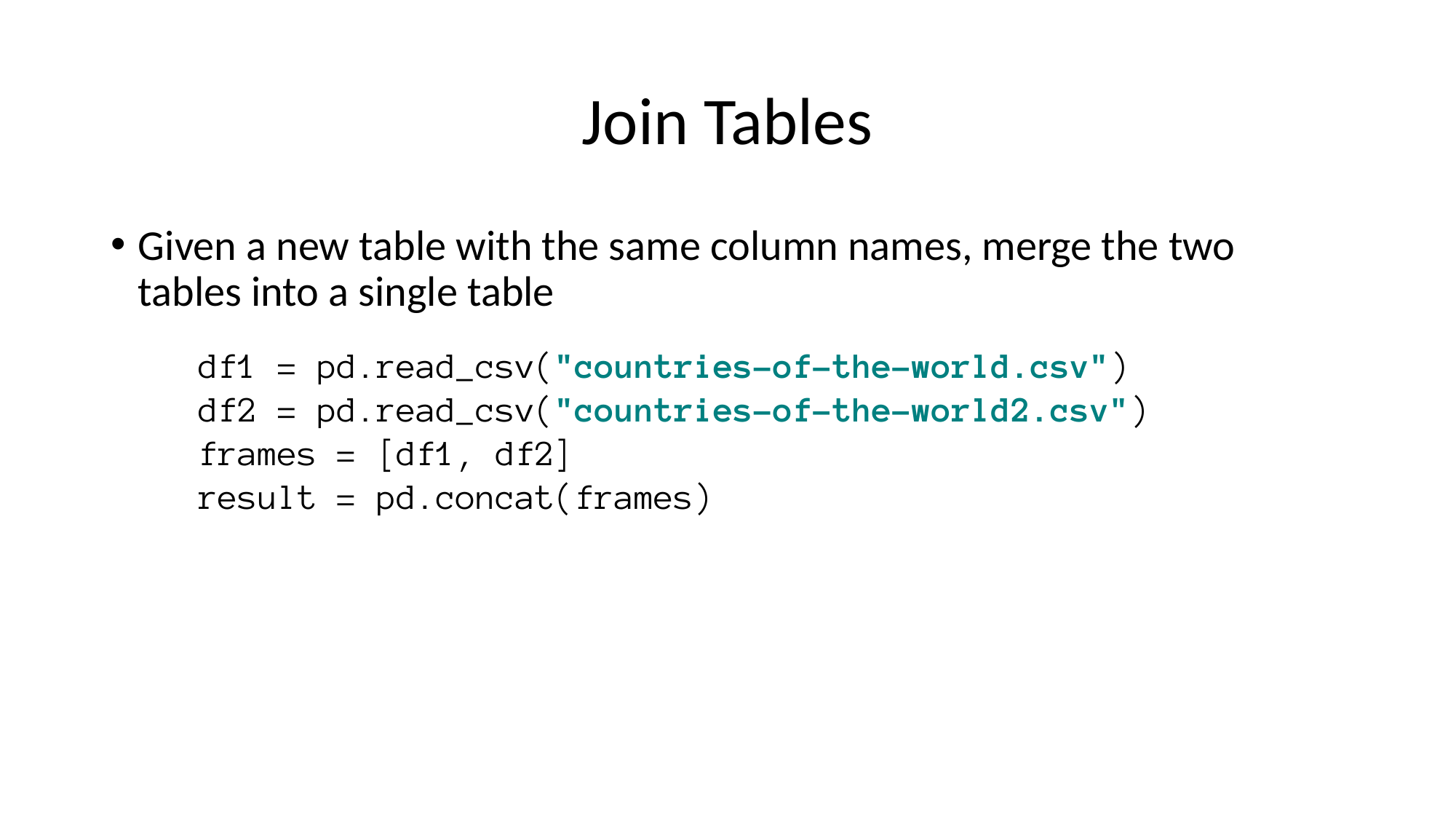

# Join Tables
Given a new table with the same column names, merge the two tables into a single table
df1 = pd.read_csv("countries-of-the-world.csv")
df2 = pd.read_csv("countries-of-the-world2.csv")
frames = [df1, df2]
result = pd.concat(frames)
21